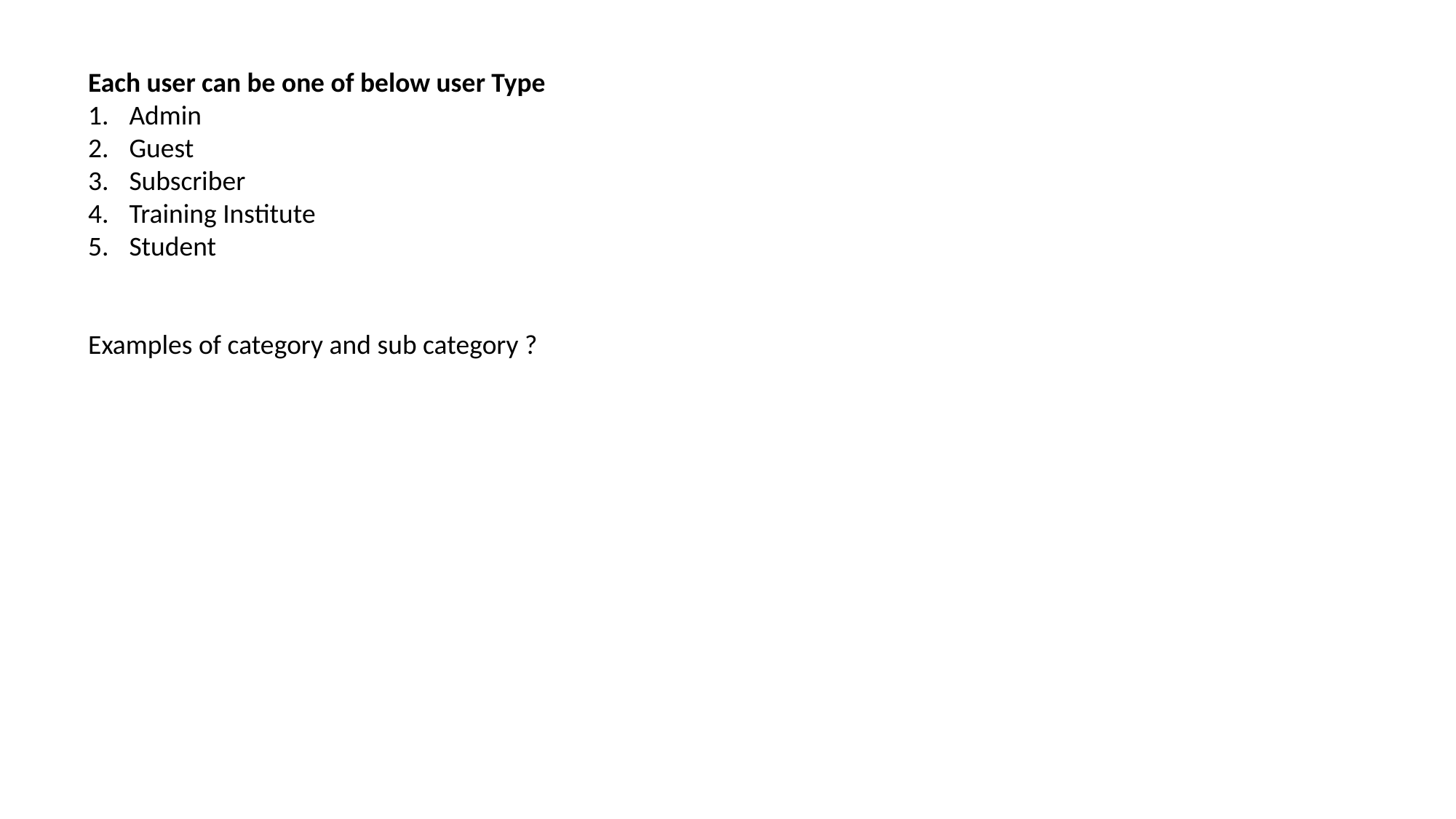

Each user can be one of below user Type
Admin
Guest
Subscriber
Training Institute
Student

Examples of category and sub category ?